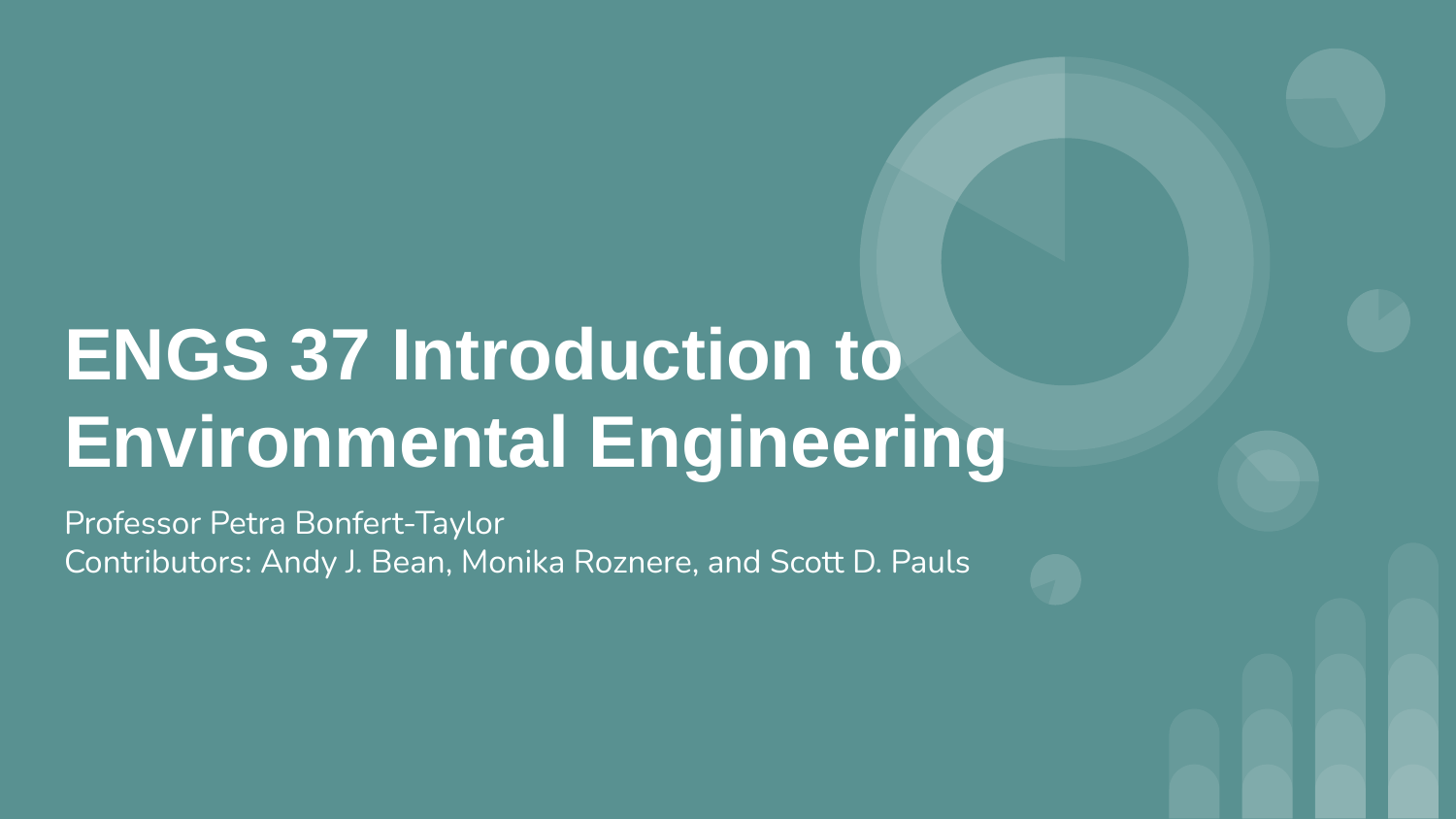

# ENGS 37 Introduction to Environmental Engineering
Professor Petra Bonfert-Taylor
Contributors: Andy J. Bean, Monika Roznere, and Scott D. Pauls